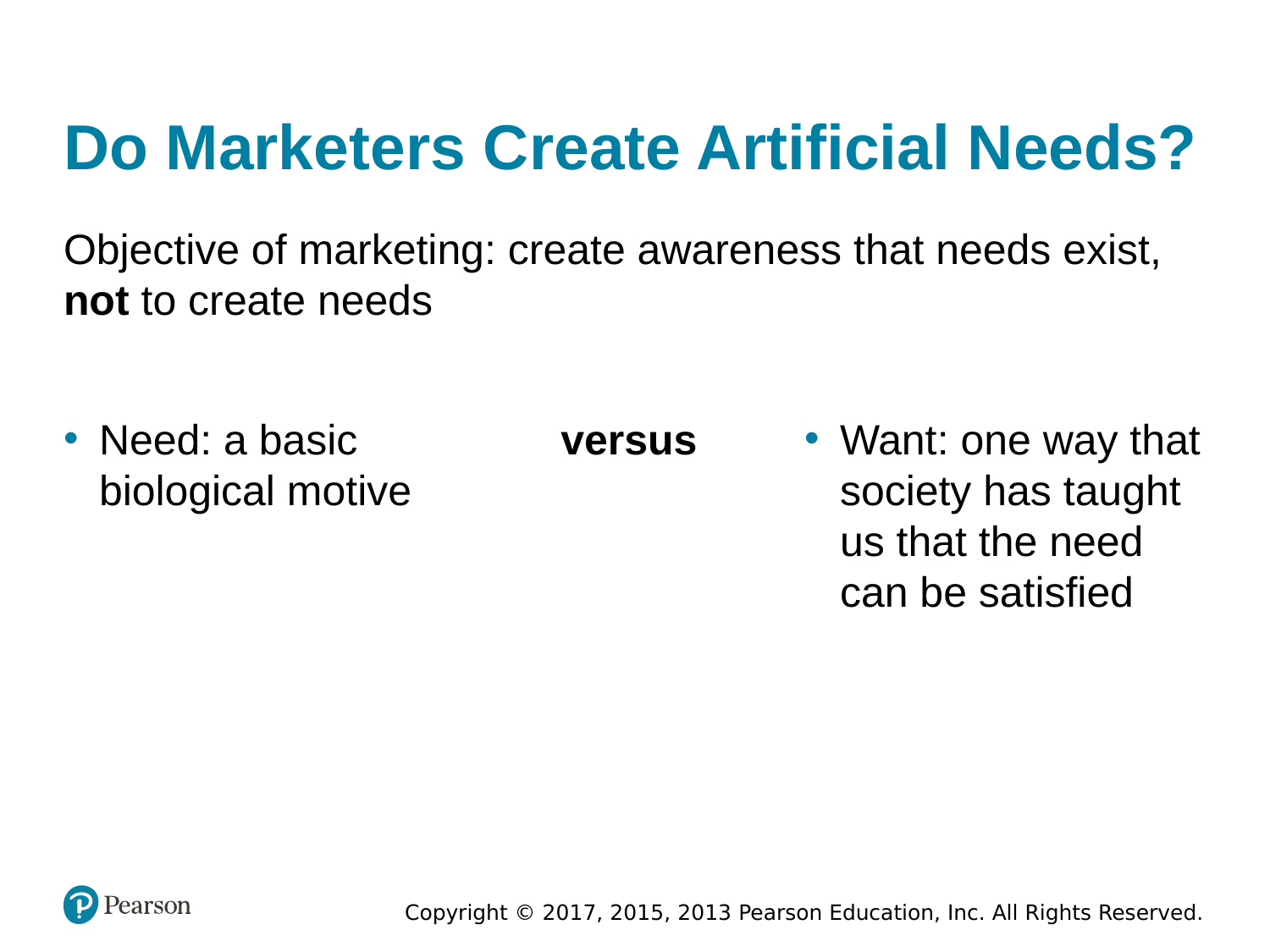

# Do Marketers Create Artificial Needs?
Objective of marketing: create awareness that needs exist, not to create needs
Need: a basic biological motive
versus
Want: one way that society has taught us that the need can be satisfied